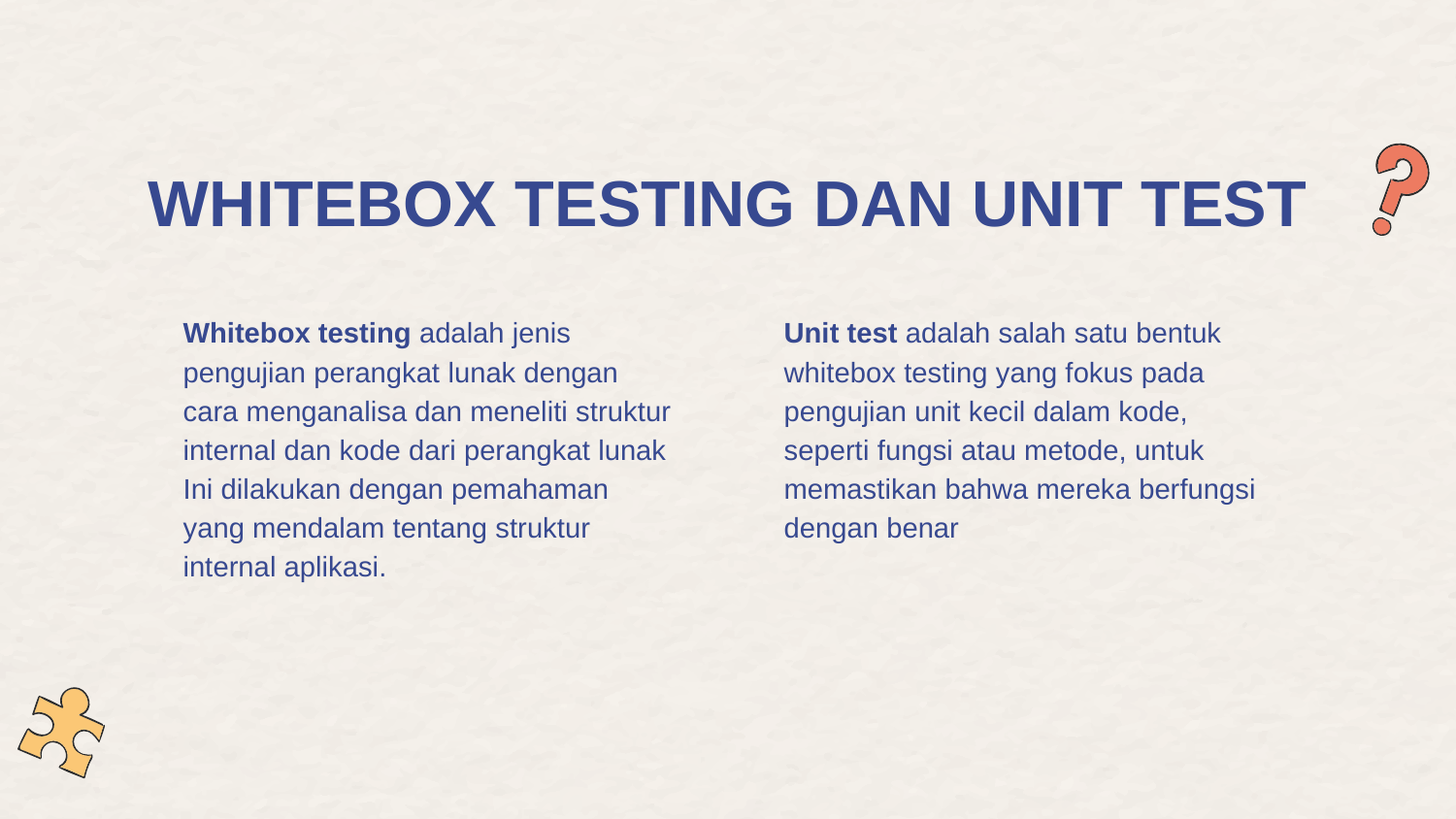

# WHITEBOX TESTING DAN UNIT TEST
Whitebox testing adalah jenis pengujian perangkat lunak dengan cara menganalisa dan meneliti struktur internal dan kode dari perangkat lunak Ini dilakukan dengan pemahaman yang mendalam tentang struktur internal aplikasi.

Unit test adalah salah satu bentuk whitebox testing yang fokus pada pengujian unit kecil dalam kode, seperti fungsi atau metode, untuk memastikan bahwa mereka berfungsi dengan benar